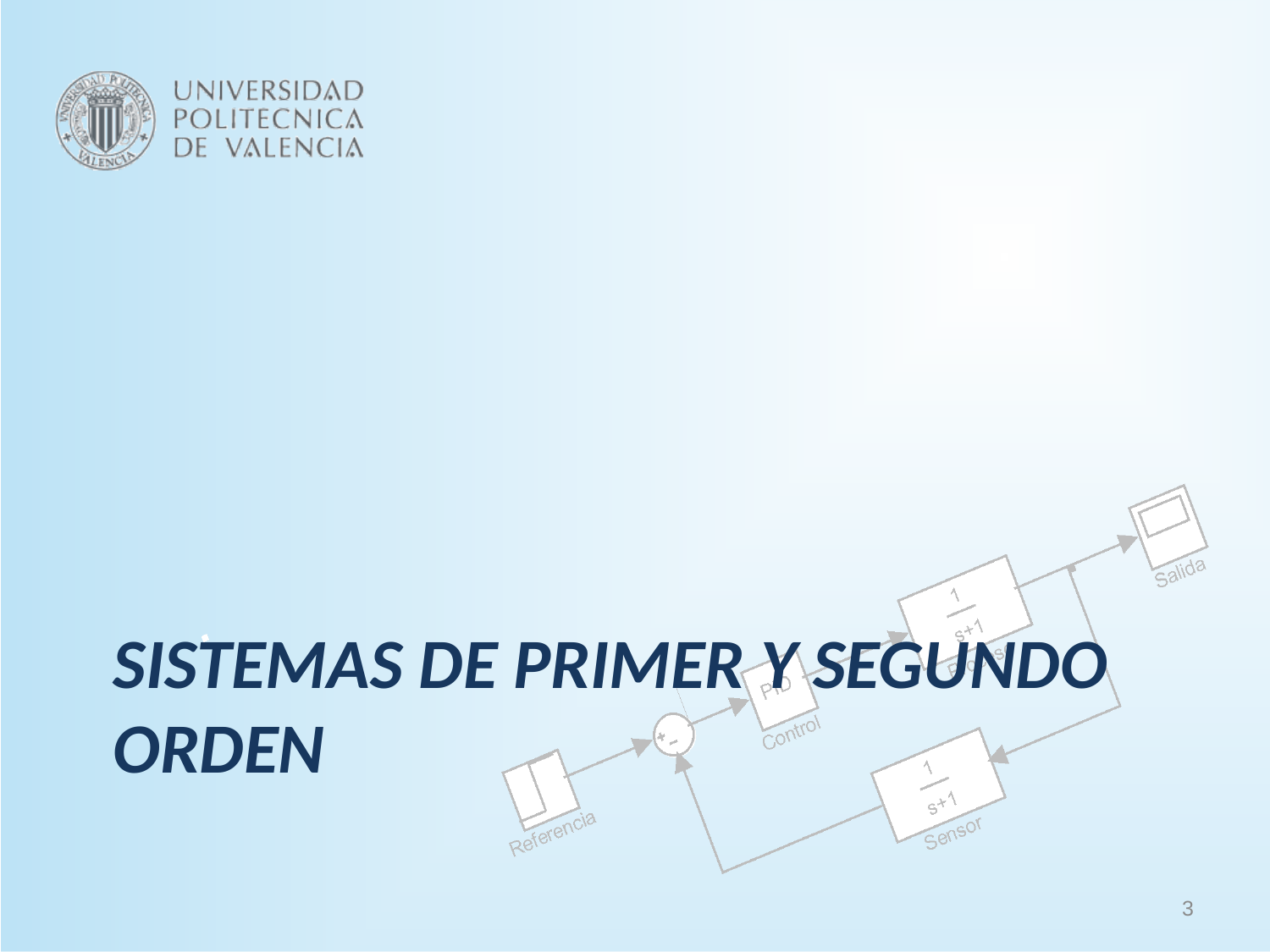

# Sistemas de primer y segundo orden
3